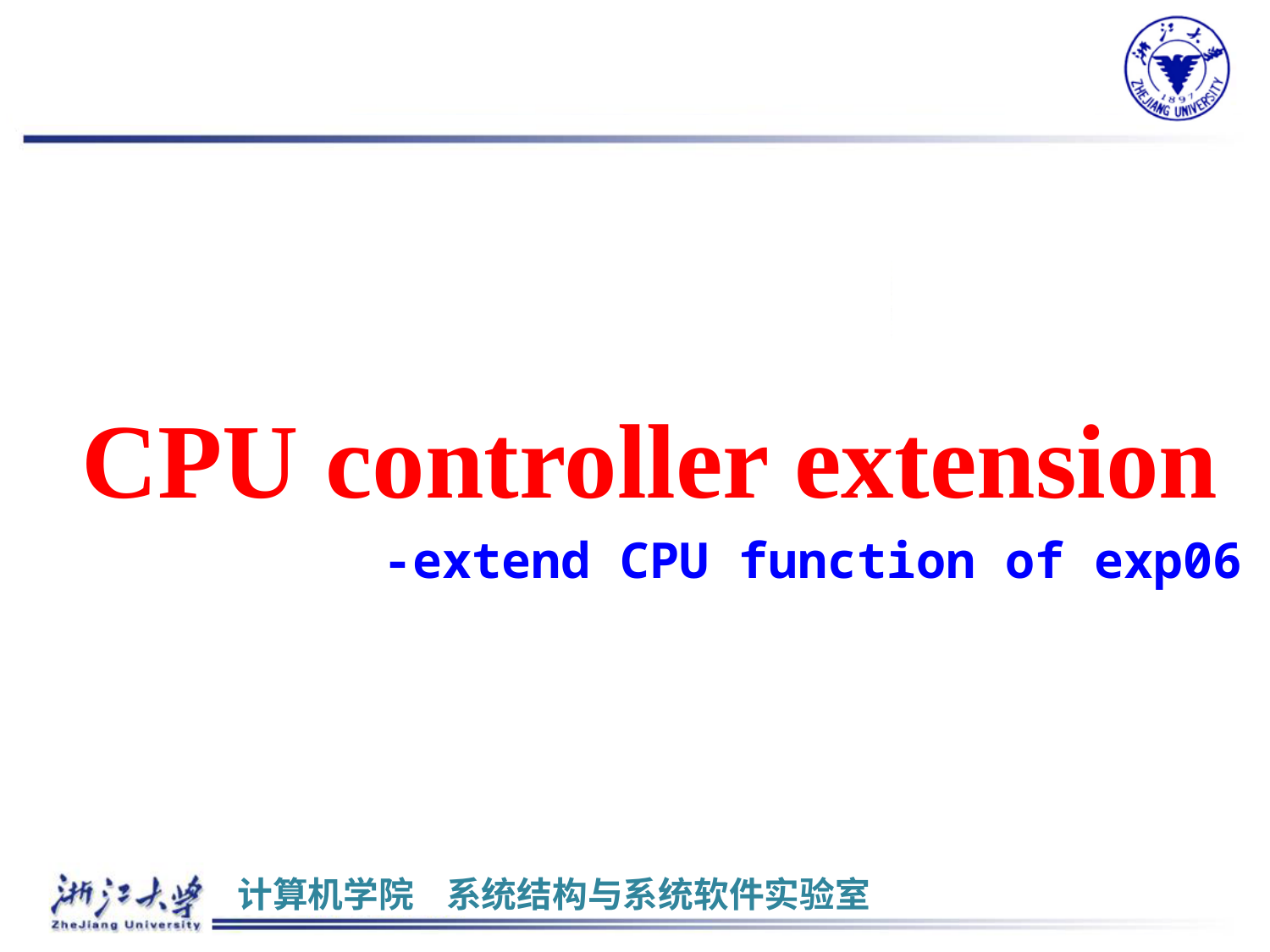

#
CPU controller extension
-extend CPU function of exp06